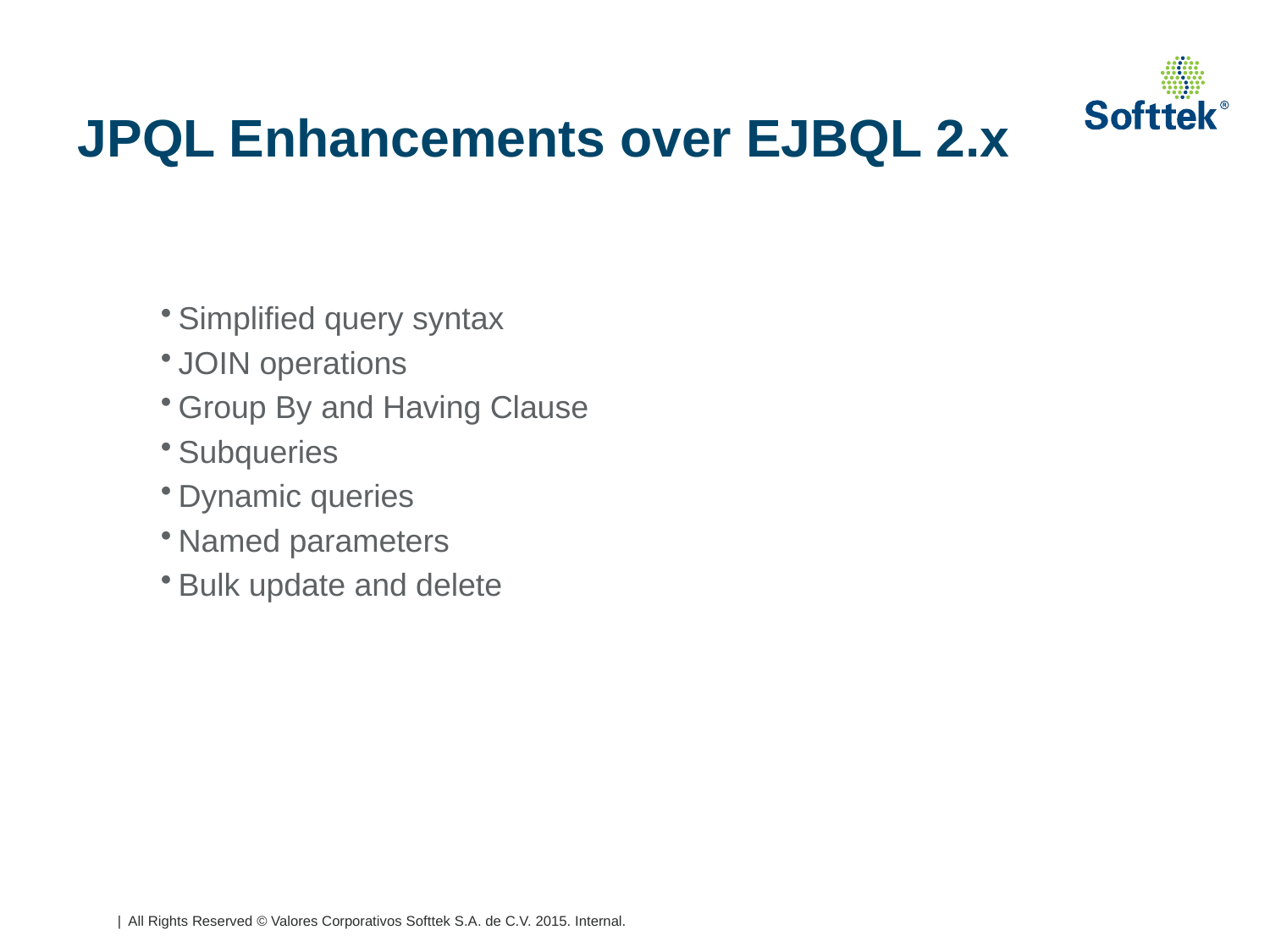

# JPQL Enhancements over EJBQL 2.x
Simplified query syntax
JOIN operations
Group By and Having Clause
Subqueries
Dynamic queries
Named parameters
Bulk update and delete